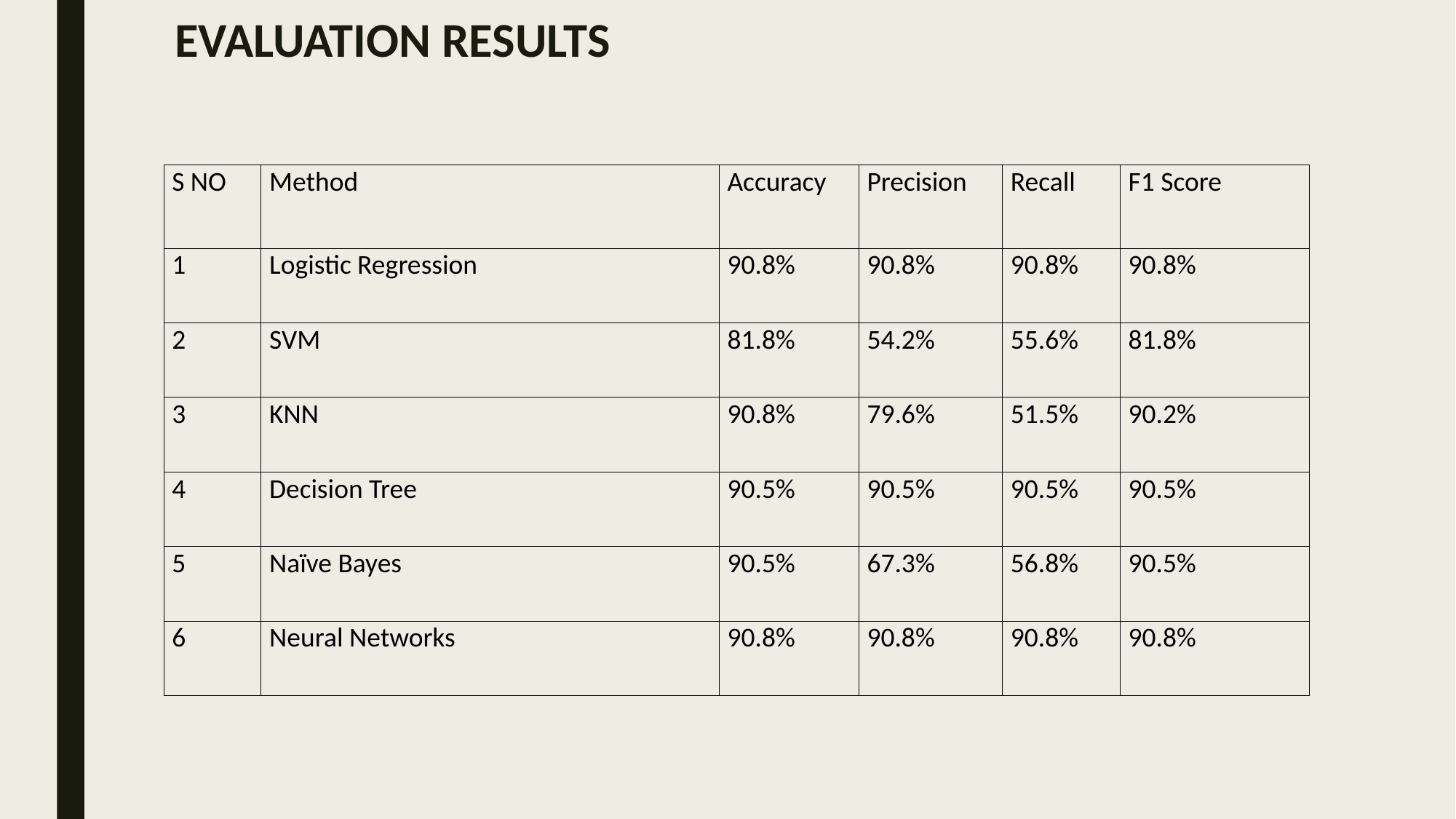

# EVALUATION RESULTS
| S NO | Method | Accuracy | Precision | Recall | F1 Score |
| --- | --- | --- | --- | --- | --- |
| 1 | Logistic Regression | 90.8% | 90.8% | 90.8% | 90.8% |
| 2 | SVM | 81.8% | 54.2% | 55.6% | 81.8% |
| 3 | KNN | 90.8% | 79.6% | 51.5% | 90.2% |
| 4 | Decision Tree | 90.5% | 90.5% | 90.5% | 90.5% |
| 5 | Naïve Bayes | 90.5% | 67.3% | 56.8% | 90.5% |
| 6 | Neural Networks | 90.8% | 90.8% | 90.8% | 90.8% |